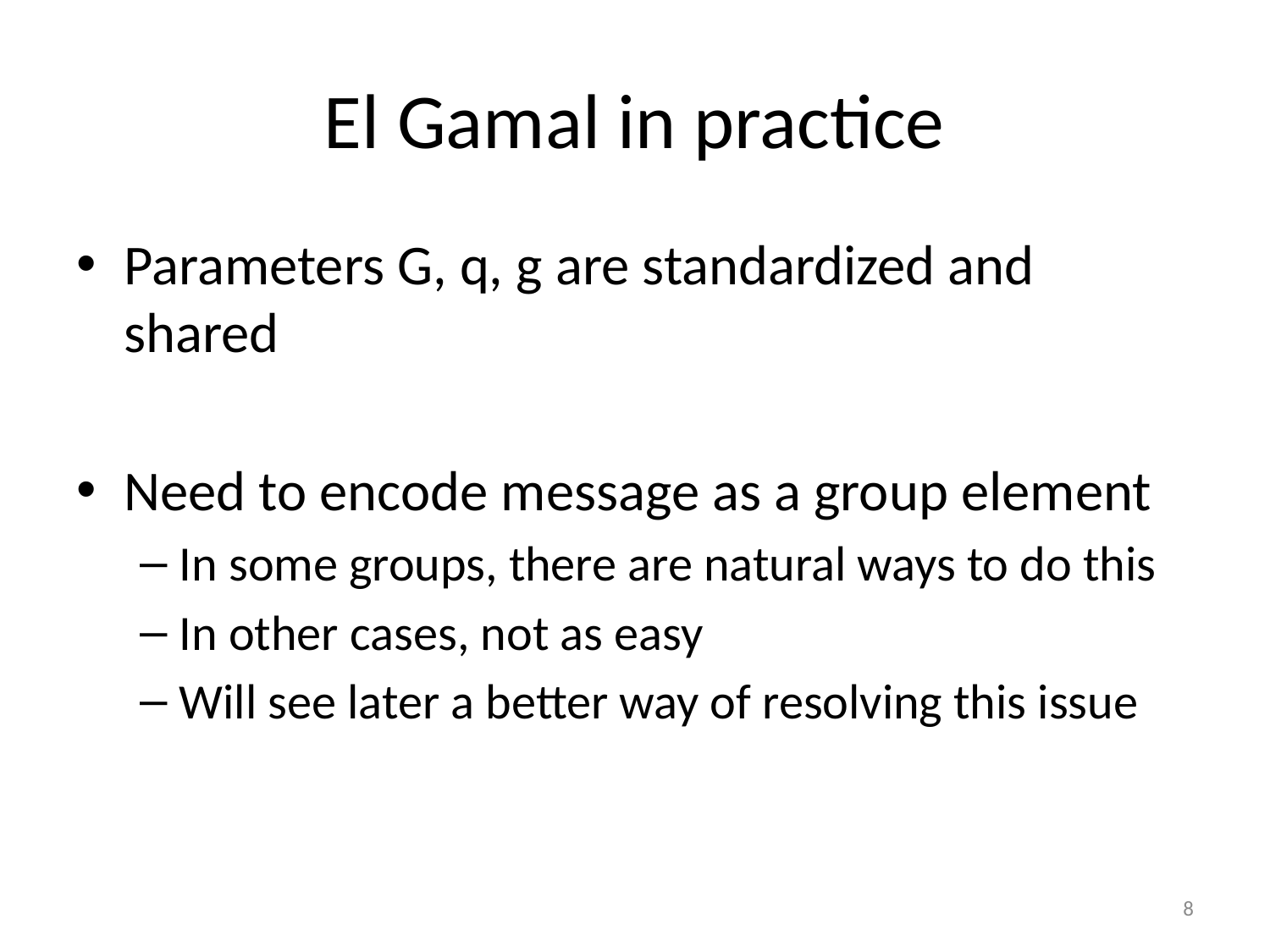

# El Gamal in practice
Parameters G, q, g are standardized and shared

Need to encode message as a group element
In some groups, there are natural ways to do this
In other cases, not as easy
Will see later a better way of resolving this issue
8